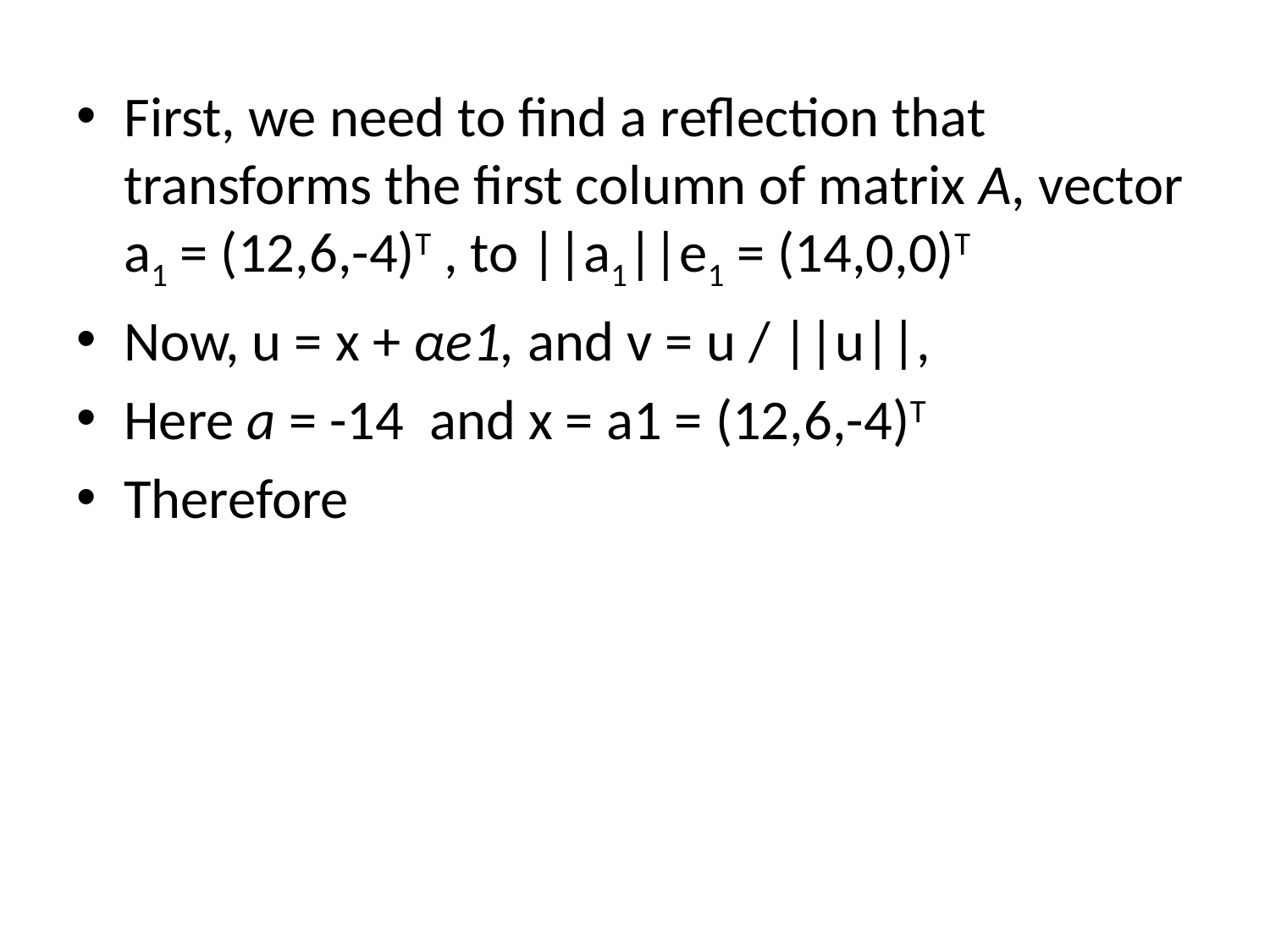

First, we need to find a reflection that transforms the first column of matrix A, vector a1 = (12,6,-4)T , to ||a1||e1 = (14,0,0)T
Now, u = x + αe1, and v = u / ||u||,
Here a = -14  and x = a1 = (12,6,-4)T
Therefore